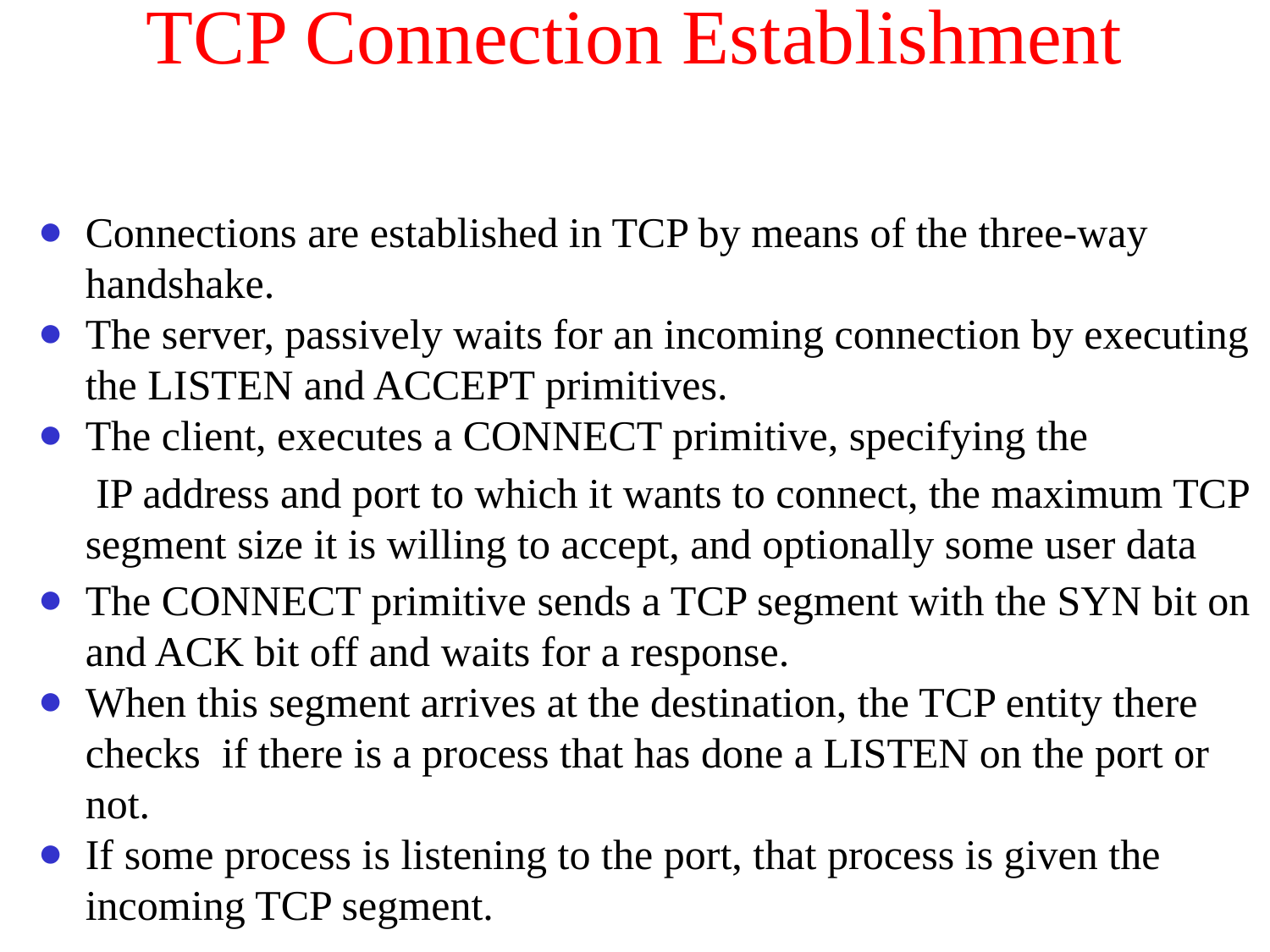

# TCP Connection Establishment

Connections are established in TCP by means of the three-way handshake.
The server, passively waits for an incoming connection by executing the LISTEN and ACCEPT primitives.
The client, executes a CONNECT primitive, specifying the
 IP address and port to which it wants to connect, the maximum TCP segment size it is willing to accept, and optionally some user data
The CONNECT primitive sends a TCP segment with the SYN bit on and ACK bit off and waits for a response.
When this segment arrives at the destination, the TCP entity there checks  if there is a process that has done a LISTEN on the port or not.
If some process is listening to the port, that process is given the incoming TCP segment.